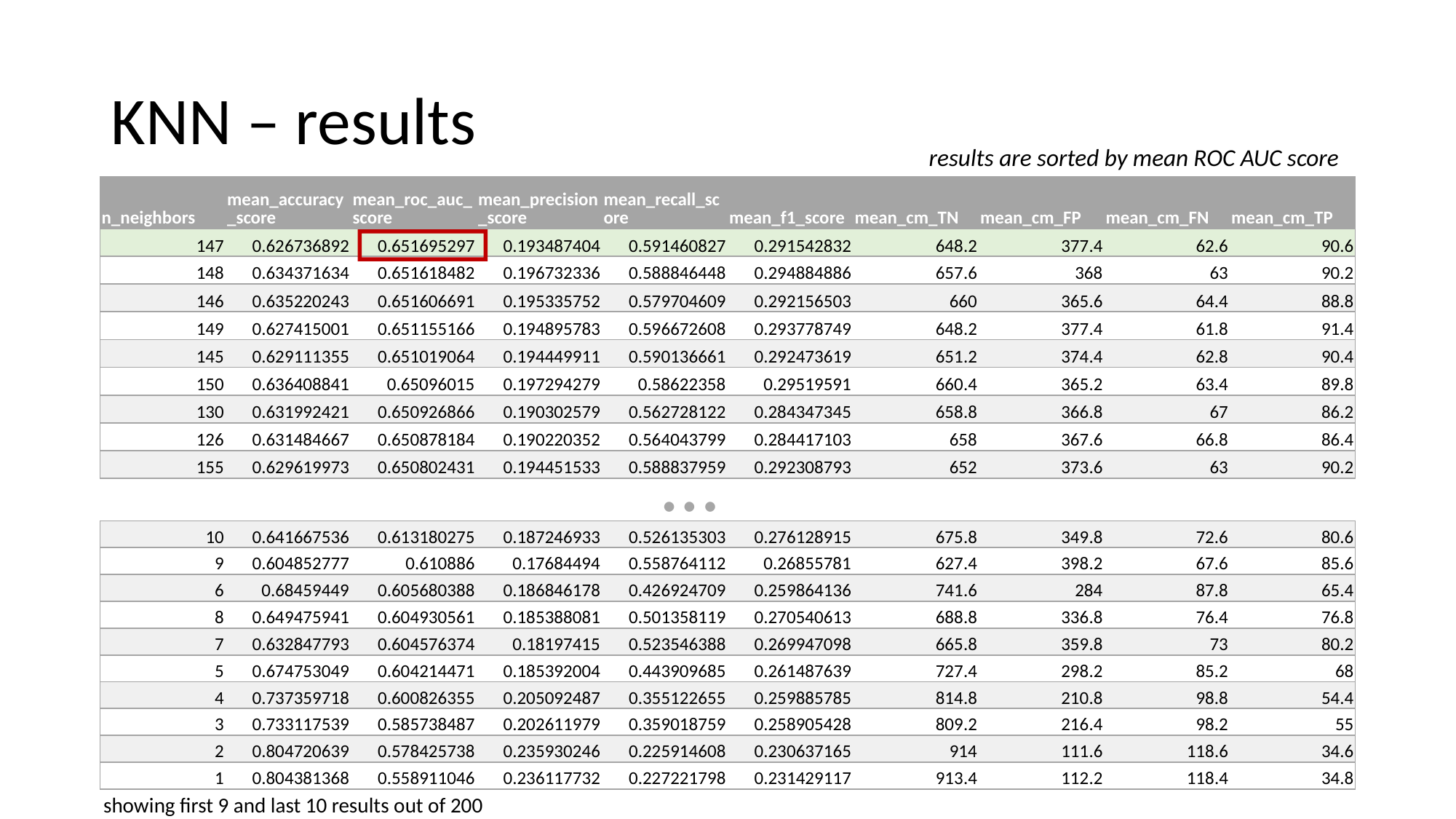

# KNN – results
results are sorted by mean ROC AUC score
| n\_neighbors | mean\_accuracy\_score | mean\_roc\_auc\_score | mean\_precision\_score | mean\_recall\_score | mean\_f1\_score | mean\_cm\_TN | mean\_cm\_FP | mean\_cm\_FN | mean\_cm\_TP |
| --- | --- | --- | --- | --- | --- | --- | --- | --- | --- |
| 147 | 0.626736892 | 0.651695297 | 0.193487404 | 0.591460827 | 0.291542832 | 648.2 | 377.4 | 62.6 | 90.6 |
| 148 | 0.634371634 | 0.651618482 | 0.196732336 | 0.588846448 | 0.294884886 | 657.6 | 368 | 63 | 90.2 |
| 146 | 0.635220243 | 0.651606691 | 0.195335752 | 0.579704609 | 0.292156503 | 660 | 365.6 | 64.4 | 88.8 |
| 149 | 0.627415001 | 0.651155166 | 0.194895783 | 0.596672608 | 0.293778749 | 648.2 | 377.4 | 61.8 | 91.4 |
| 145 | 0.629111355 | 0.651019064 | 0.194449911 | 0.590136661 | 0.292473619 | 651.2 | 374.4 | 62.8 | 90.4 |
| 150 | 0.636408841 | 0.65096015 | 0.197294279 | 0.58622358 | 0.29519591 | 660.4 | 365.2 | 63.4 | 89.8 |
| 130 | 0.631992421 | 0.650926866 | 0.190302579 | 0.562728122 | 0.284347345 | 658.8 | 366.8 | 67 | 86.2 |
| 126 | 0.631484667 | 0.650878184 | 0.190220352 | 0.564043799 | 0.284417103 | 658 | 367.6 | 66.8 | 86.4 |
| 155 | 0.629619973 | 0.650802431 | 0.194451533 | 0.588837959 | 0.292308793 | 652 | 373.6 | 63 | 90.2 |

…
| 10 | 0.641667536 | 0.613180275 | 0.187246933 | 0.526135303 | 0.276128915 | 675.8 | 349.8 | 72.6 | 80.6 |
| --- | --- | --- | --- | --- | --- | --- | --- | --- | --- |
| 9 | 0.604852777 | 0.610886 | 0.17684494 | 0.558764112 | 0.26855781 | 627.4 | 398.2 | 67.6 | 85.6 |
| 6 | 0.68459449 | 0.605680388 | 0.186846178 | 0.426924709 | 0.259864136 | 741.6 | 284 | 87.8 | 65.4 |
| 8 | 0.649475941 | 0.604930561 | 0.185388081 | 0.501358119 | 0.270540613 | 688.8 | 336.8 | 76.4 | 76.8 |
| 7 | 0.632847793 | 0.604576374 | 0.18197415 | 0.523546388 | 0.269947098 | 665.8 | 359.8 | 73 | 80.2 |
| 5 | 0.674753049 | 0.604214471 | 0.185392004 | 0.443909685 | 0.261487639 | 727.4 | 298.2 | 85.2 | 68 |
| 4 | 0.737359718 | 0.600826355 | 0.205092487 | 0.355122655 | 0.259885785 | 814.8 | 210.8 | 98.8 | 54.4 |
| 3 | 0.733117539 | 0.585738487 | 0.202611979 | 0.359018759 | 0.258905428 | 809.2 | 216.4 | 98.2 | 55 |
| 2 | 0.804720639 | 0.578425738 | 0.235930246 | 0.225914608 | 0.230637165 | 914 | 111.6 | 118.6 | 34.6 |
| 1 | 0.804381368 | 0.558911046 | 0.236117732 | 0.227221798 | 0.231429117 | 913.4 | 112.2 | 118.4 | 34.8 |
showing first 9 and last 10 results out of 200